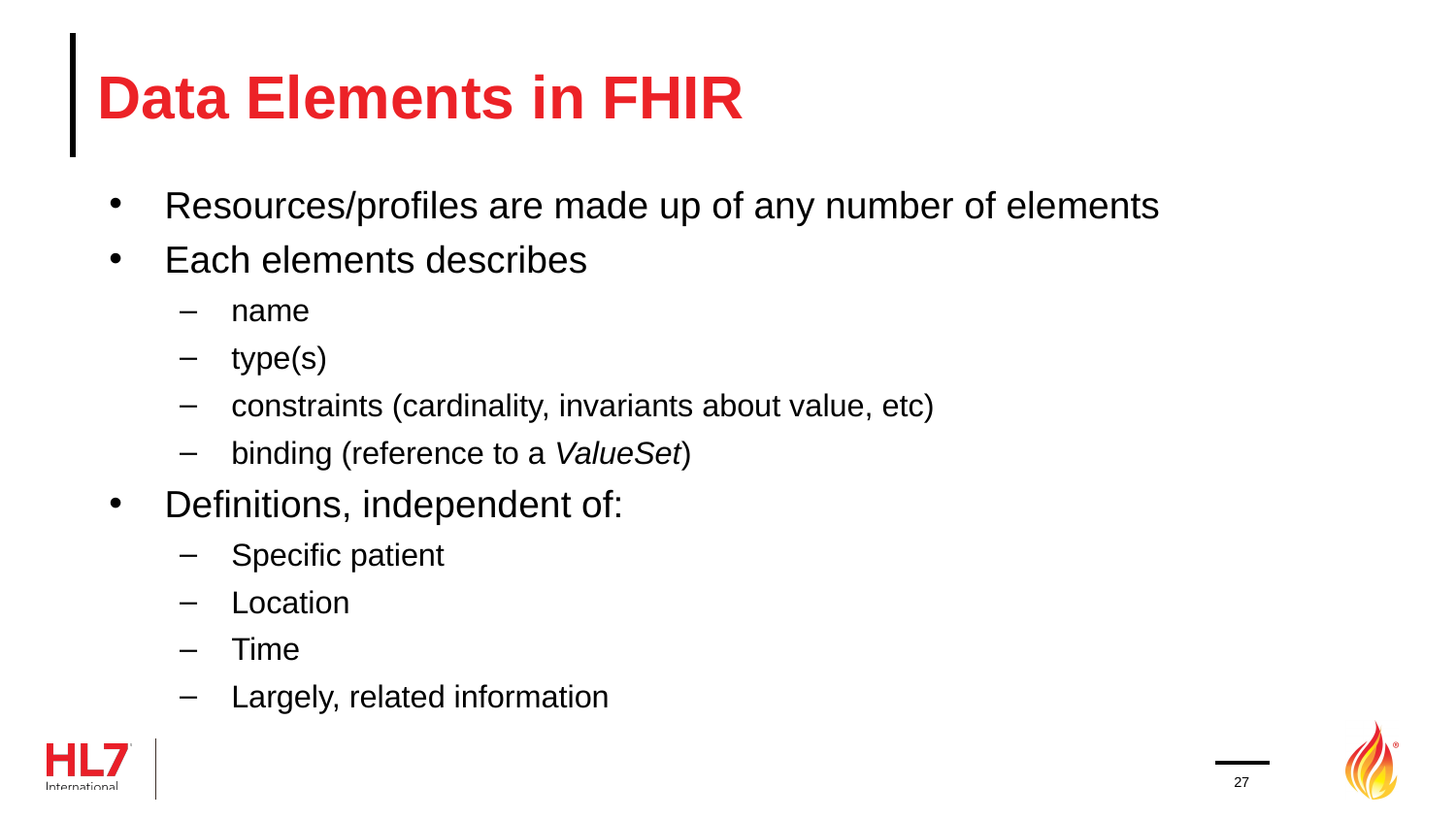

# Data Elements in FHIR
Resources/profiles are made up of any number of elements
Each elements describes
name
type(s)
constraints (cardinality, invariants about value, etc)
binding (reference to a ValueSet)
Definitions, independent of:
Specific patient
Location
Time
Largely, related information

27